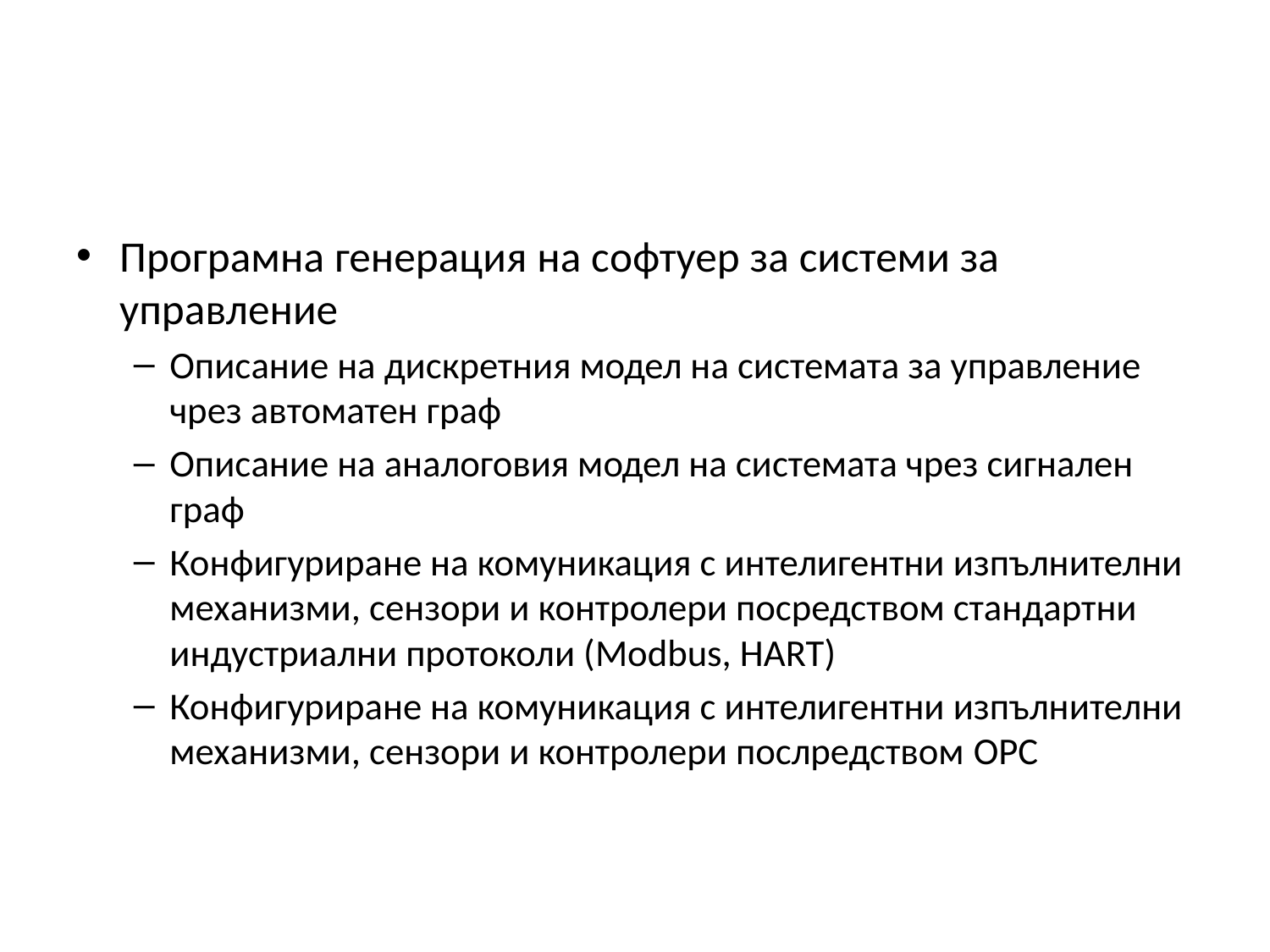

#
Програмна генерация на софтуер за системи за управление
Описание на дискретния модел на системата за управление чрез автоматен граф
Описание на аналоговия модел на системата чрез сигнален граф
Конфигуриране на комуникация с интелигентни изпълнителни механизми, сензори и контролери посредством стандартни индустриални протоколи (Modbus, HART)
Конфигуриране на комуникация с интелигентни изпълнителни механизми, сензори и контролери послредством OPC